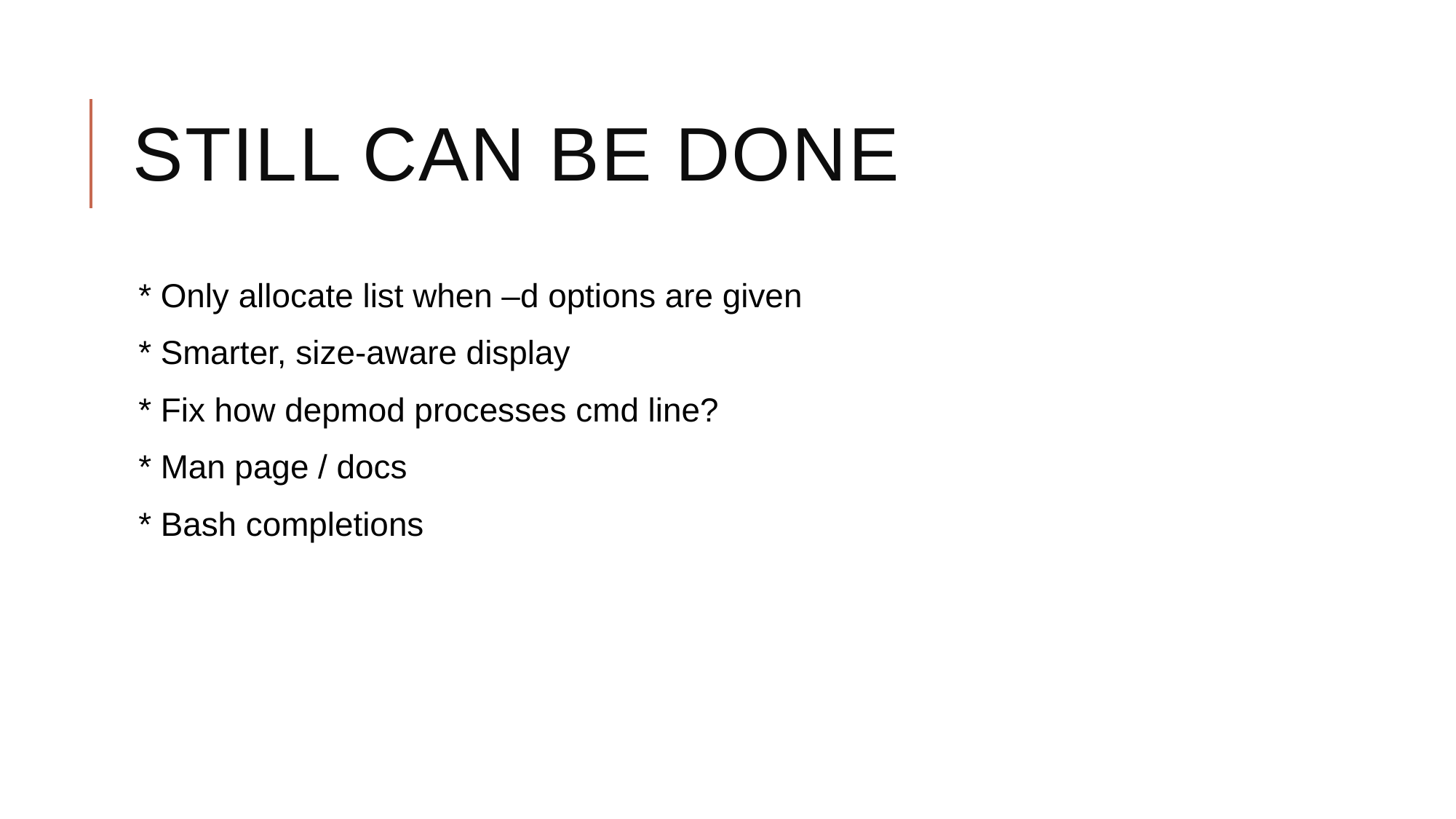

# Still can be done
* Only allocate list when –d options are given
* Smarter, size-aware display
* Fix how depmod processes cmd line?
* Man page / docs
* Bash completions